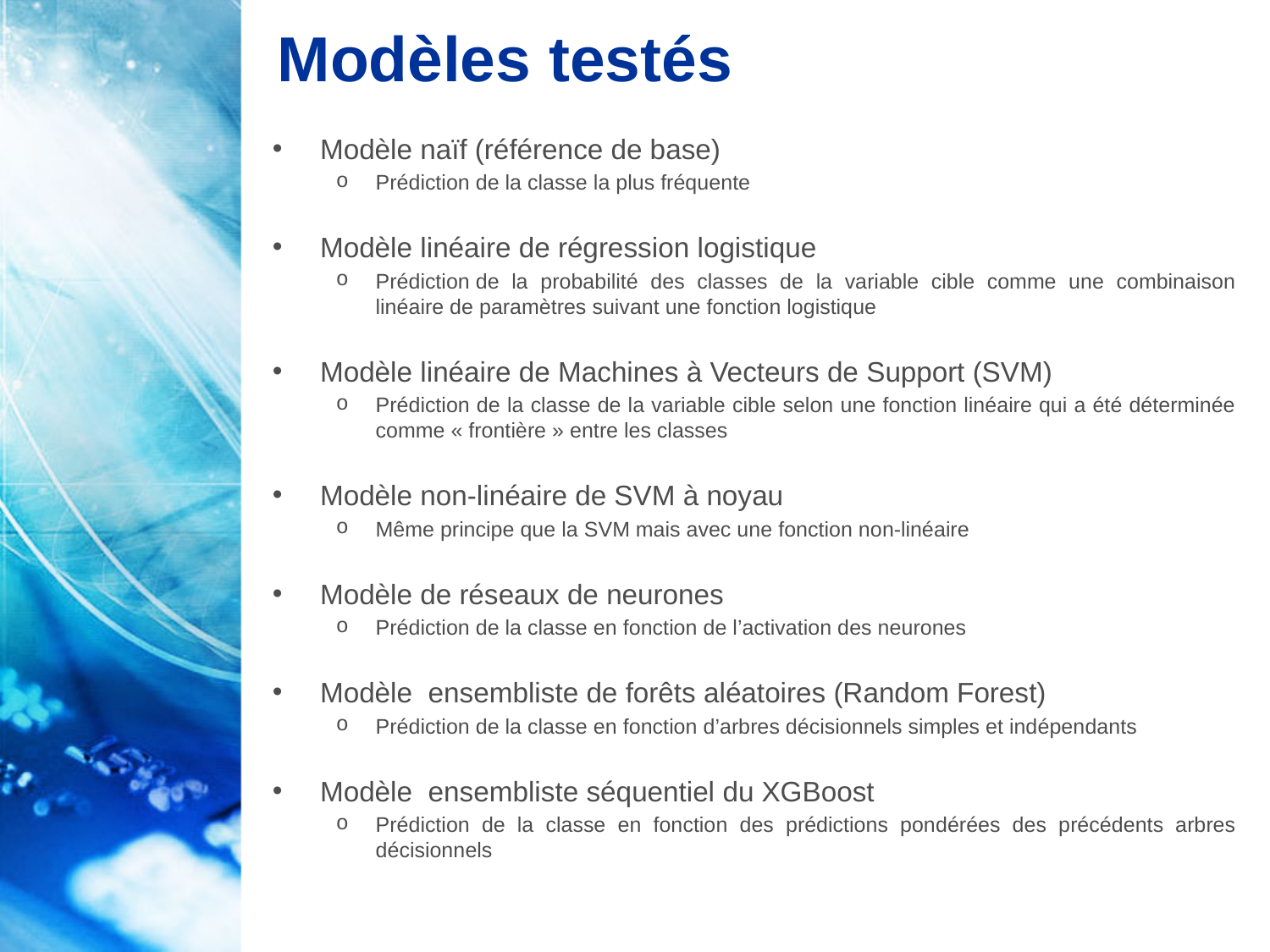

# Modèles testés
Modèle naïf (référence de base)
Prédiction de la classe la plus fréquente

Modèle linéaire de régression logistique
Prédiction de la probabilité des classes de la variable cible comme une combinaison linéaire de paramètres suivant une fonction logistique

Modèle linéaire de Machines à Vecteurs de Support (SVM)
Prédiction de la classe de la variable cible selon une fonction linéaire qui a été déterminée comme « frontière » entre les classes

Modèle non-linéaire de SVM à noyau
Même principe que la SVM mais avec une fonction non-linéaire

Modèle de réseaux de neurones
Prédiction de la classe en fonction de l’activation des neurones

Modèle  ensembliste de forêts aléatoires (Random Forest)
Prédiction de la classe en fonction d’arbres décisionnels simples et indépendants

Modèle  ensembliste séquentiel du XGBoost
Prédiction de la classe en fonction des prédictions pondérées des précédents arbres décisionnels